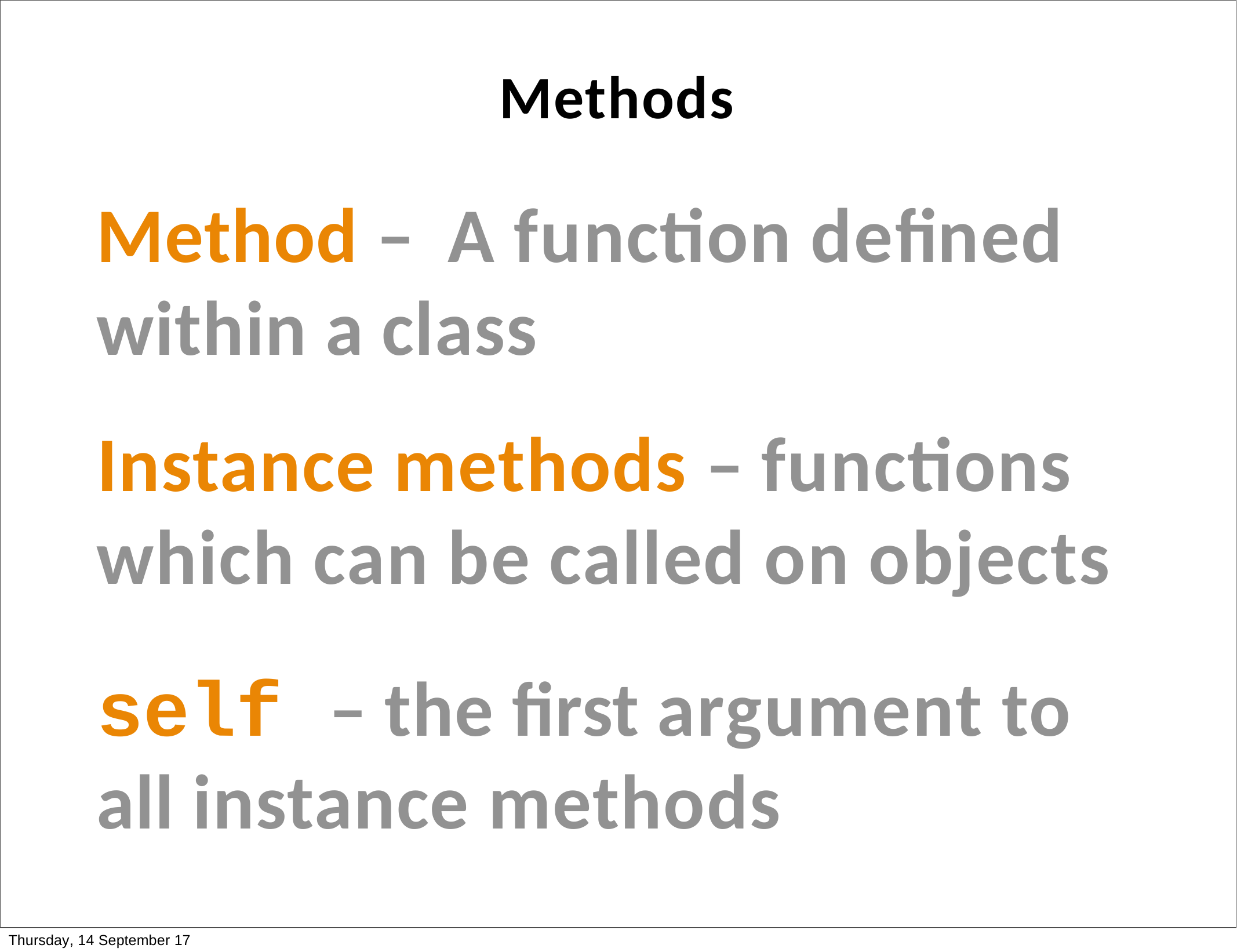

# Methods
Method –	A function defined within a class
Instance methods – functions which can be called on objects
self – the first argument to all instance methods
Thursday, 14 September 17